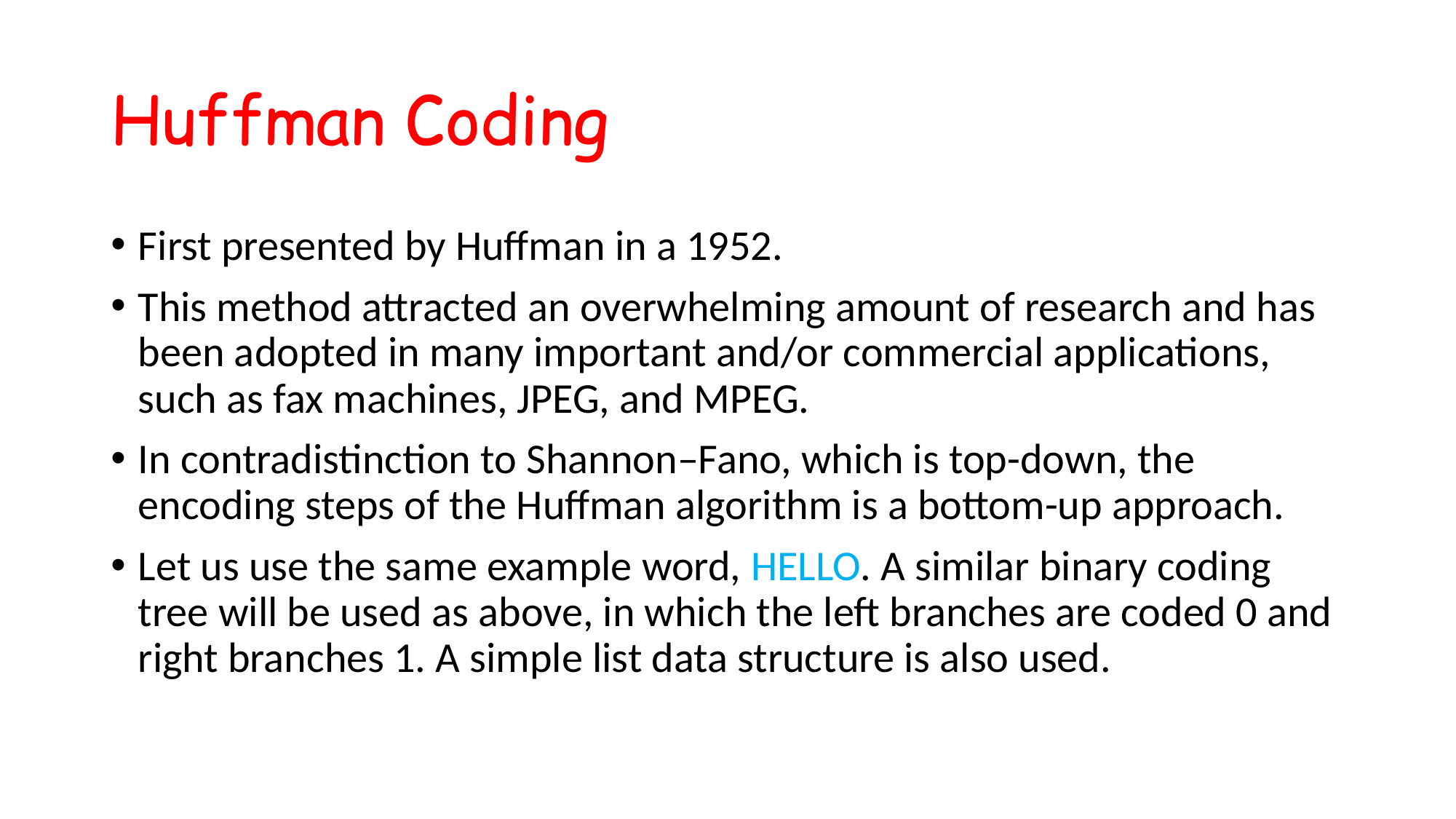

# Huffman Coding
First presented by Huffman in a 1952.
This method attracted an overwhelming amount of research and has been adopted in many important and/or commercial applications, such as fax machines, JPEG, and MPEG.
In contradistinction to Shannon–Fano, which is top-down, the encoding steps of the Huffman algorithm is a bottom-up approach.
Let us use the same example word, HELLO. A similar binary coding tree will be used as above, in which the left branches are coded 0 and right branches 1. A simple list data structure is also used.